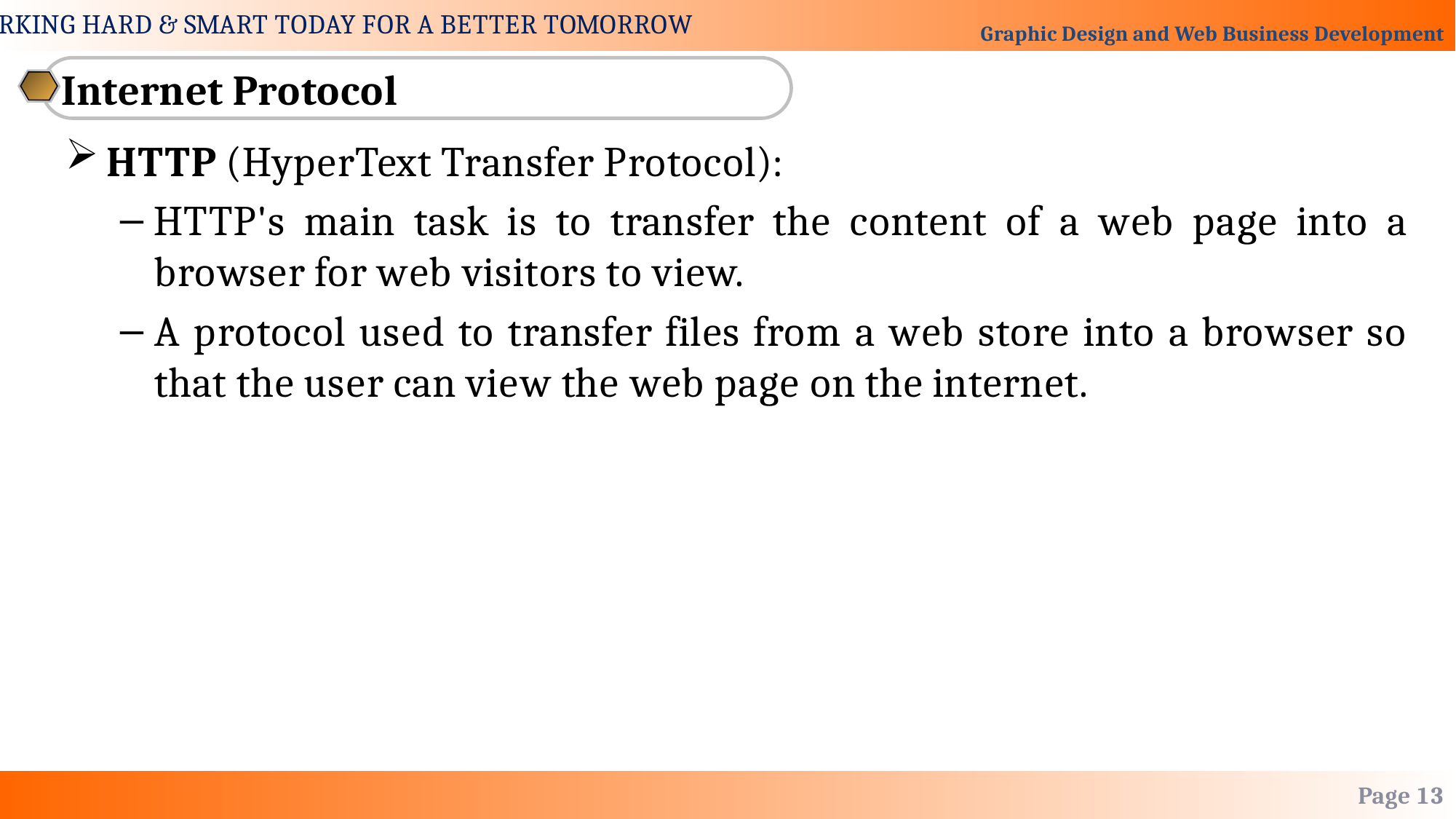

Internet Protocol

HTTP (HyperText Transfer Protocol):
HTTP's main task is to transfer the content of a web page into a browser for web visitors to view.
A protocol used to transfer files from a web store into a browser so that the user can view the web page on the internet.

Page 13